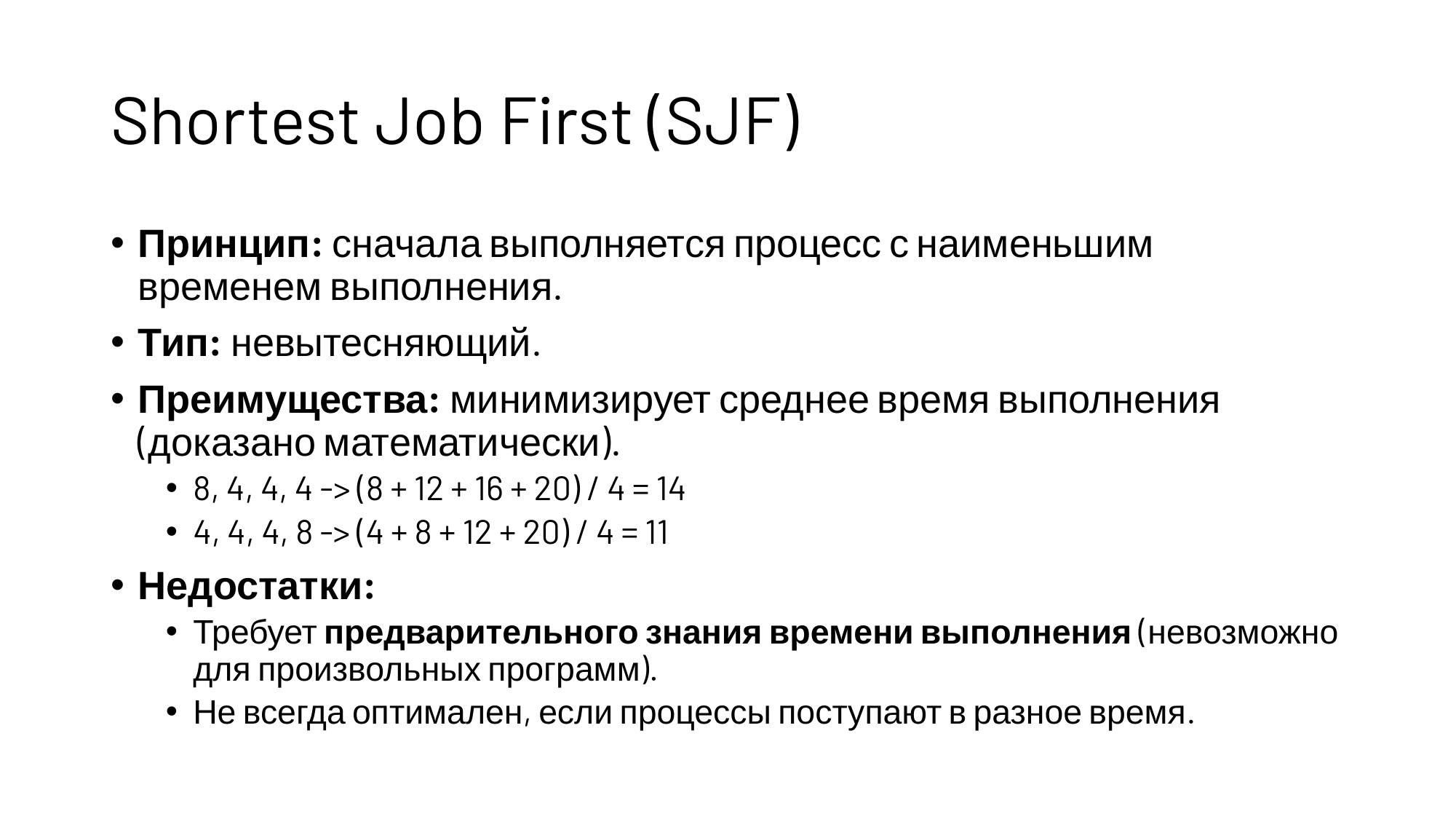

# Shortest Job First (SJF)
Принцип: сначала выполняется процесс с наименьшим временем выполнения.
Тип: невытесняющий.
Преимущества: минимизирует среднее время выполнения (доказано математически).
8, 4, 4, 4 -> (8 + 12 + 16 + 20) / 4 = 14
4, 4, 4, 8 -> (4 + 8 + 12 + 20) / 4 = 11
Недостатки:
Требует предварительного знания времени выполнения (невозможно для произвольных программ).
Не всегда оптимален, если процессы поступают в разное время.